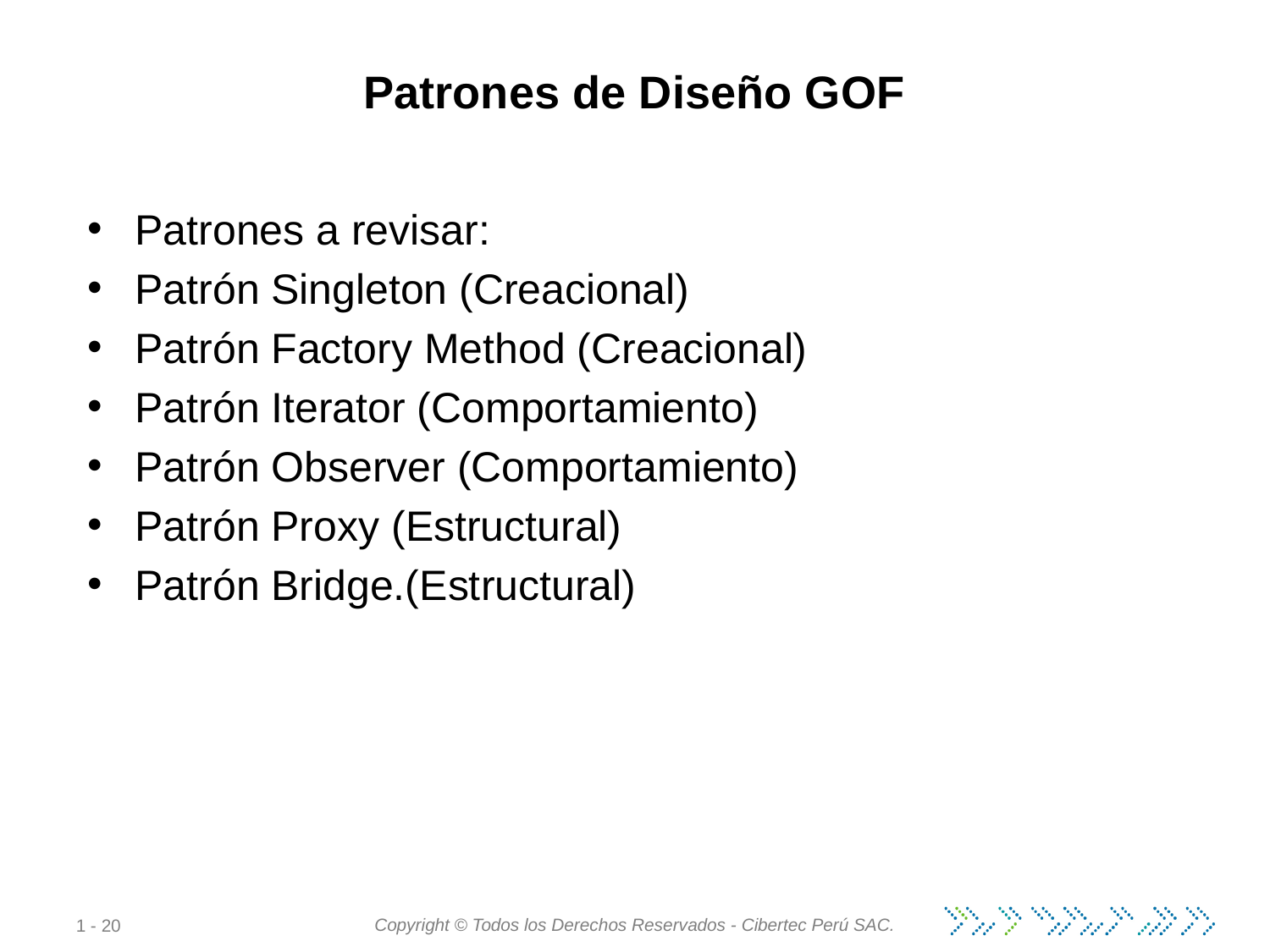

# Patrones de Diseño GOF
Patrones a revisar:
Patrón Singleton (Creacional)
Patrón Factory Method (Creacional)
Patrón Iterator (Comportamiento)
Patrón Observer (Comportamiento)
Patrón Proxy (Estructural)
Patrón Bridge.​(Estructural)